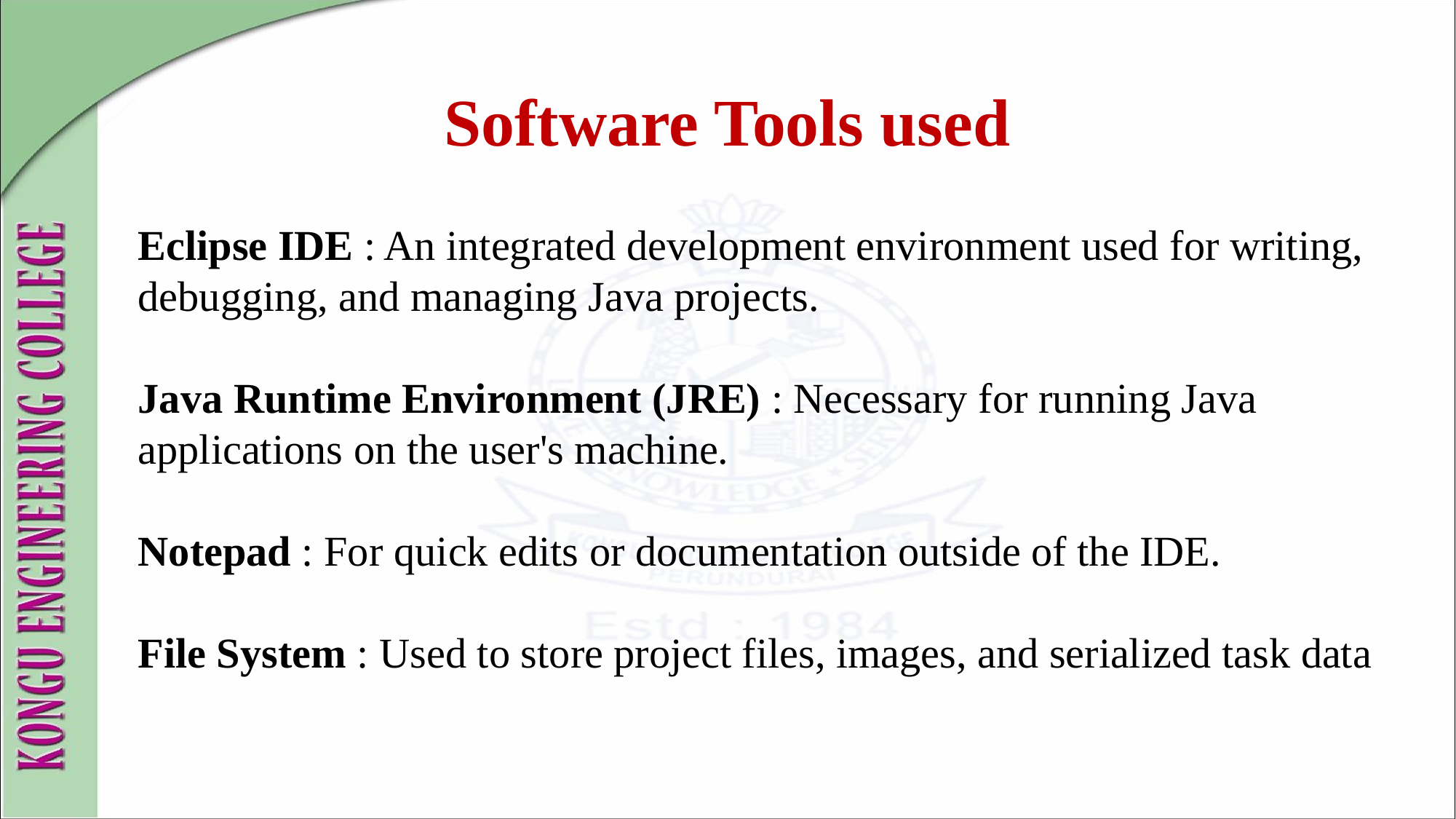

Software Tools used
Eclipse IDE : An integrated development environment used for writing, debugging, and managing Java projects.

Java Runtime Environment (JRE) : Necessary for running Java applications on the user's machine.

Notepad : For quick edits or documentation outside of the IDE.

File System : Used to store project files, images, and serialized task data